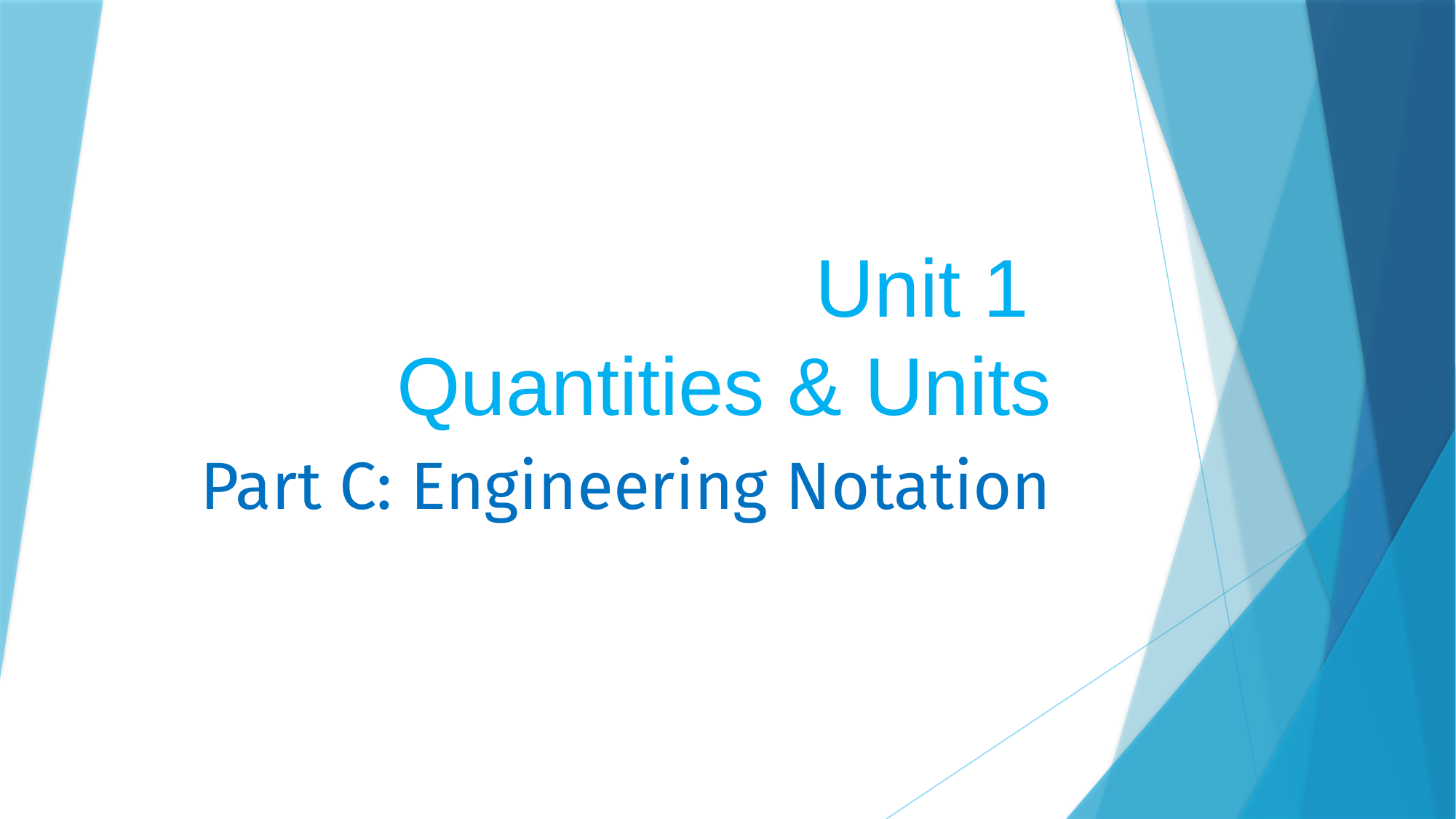

# Unit 1 Quantities & Units
Part C: Engineering Notation